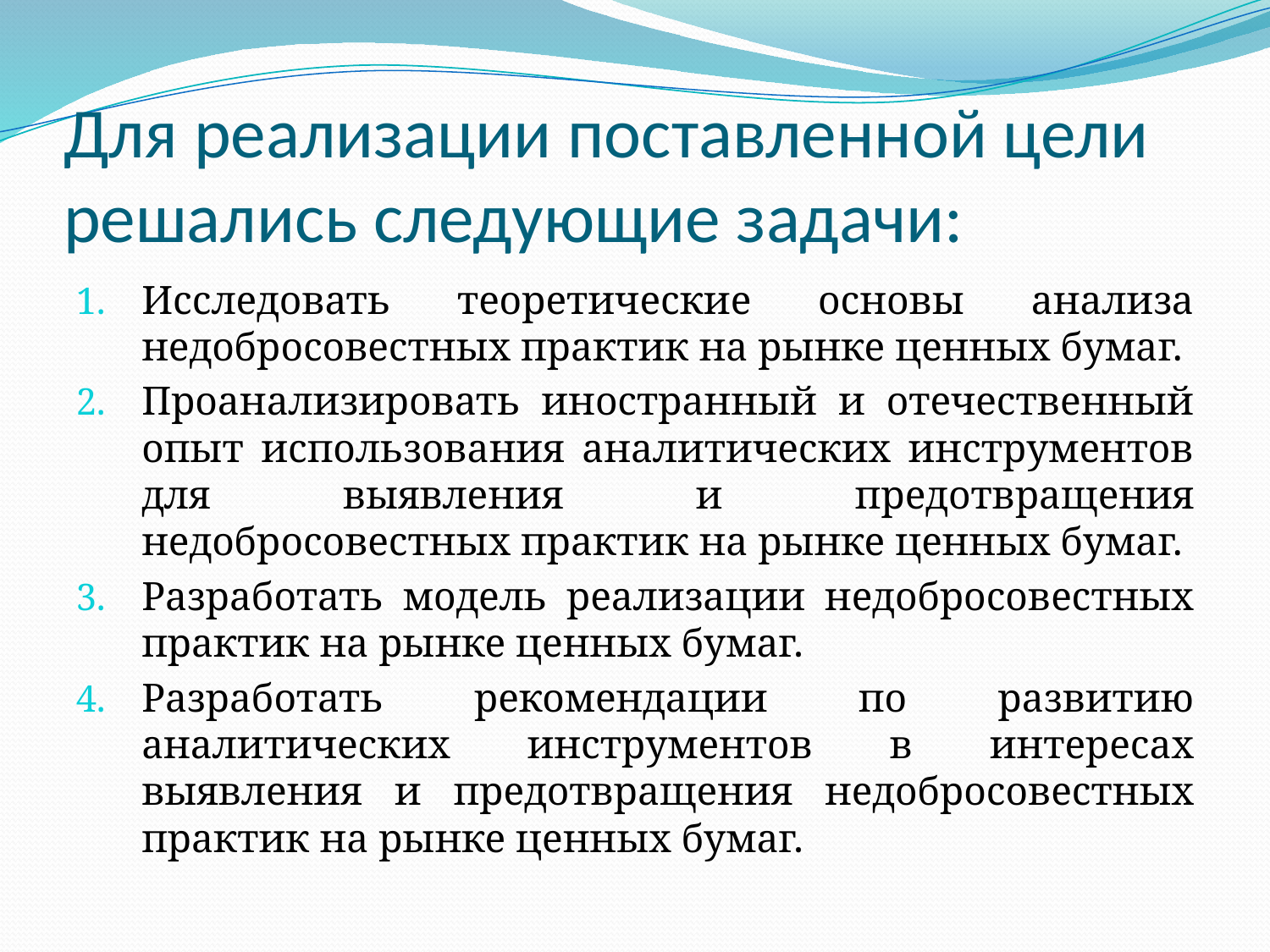

# Для реализации поставленной цели решались следующие задачи:
Исследовать теоретические основы анализа недобросовестных практик на рынке ценных бумаг.
Проанализировать иностранный и отечественный опыт использования аналитических инструментов для выявления и предотвращения недобросовестных практик на рынке ценных бумаг.
Разработать модель реализации недобросовестных практик на рынке ценных бумаг.
Разработать рекомендации по развитию аналитических инструментов в интересах выявления и предотвращения недобросовестных практик на рынке ценных бумаг.